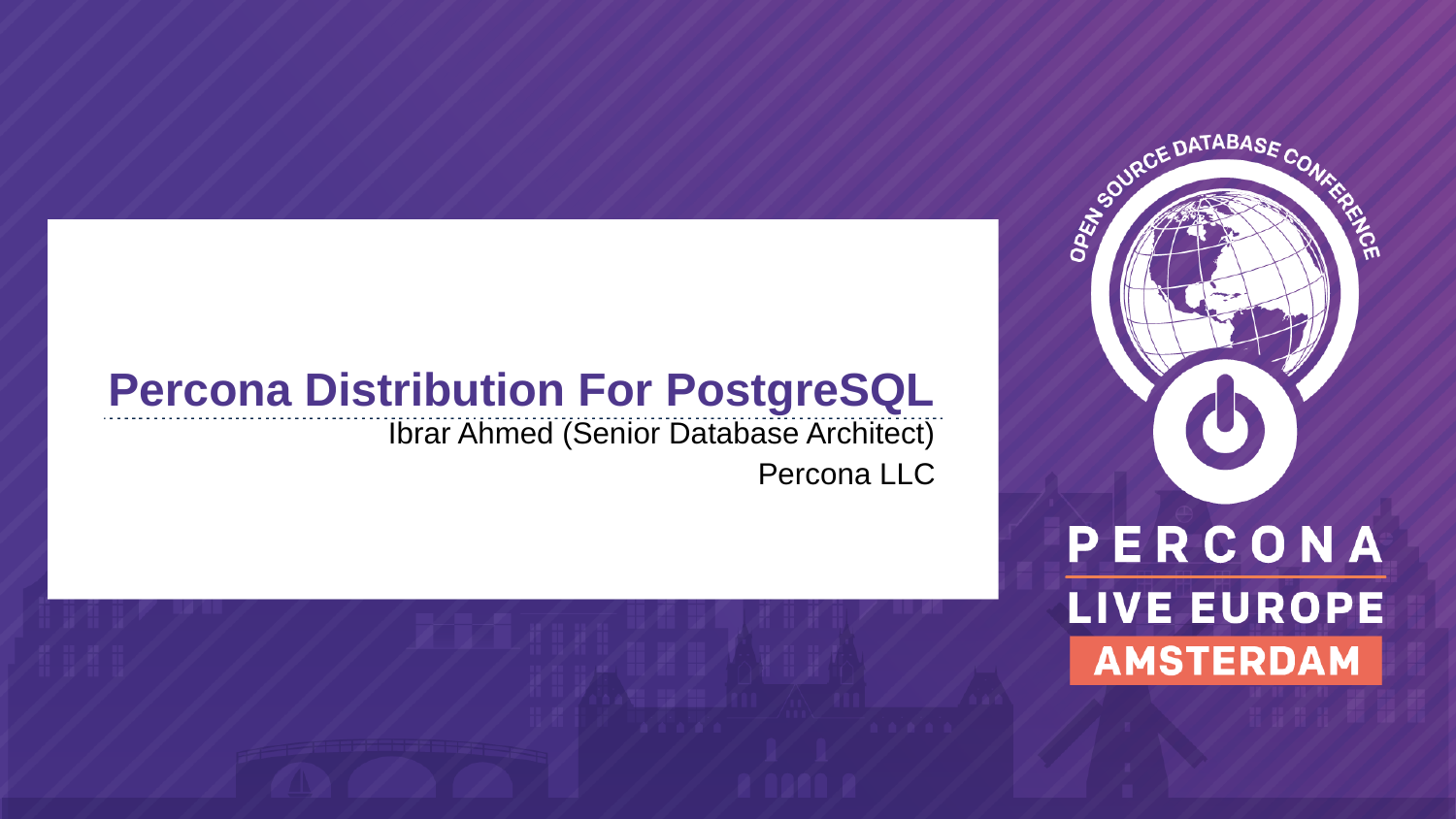

# Percona Distribution For PostgreSQL
Ibrar Ahmed (Senior Database Architect)
Percona LLC